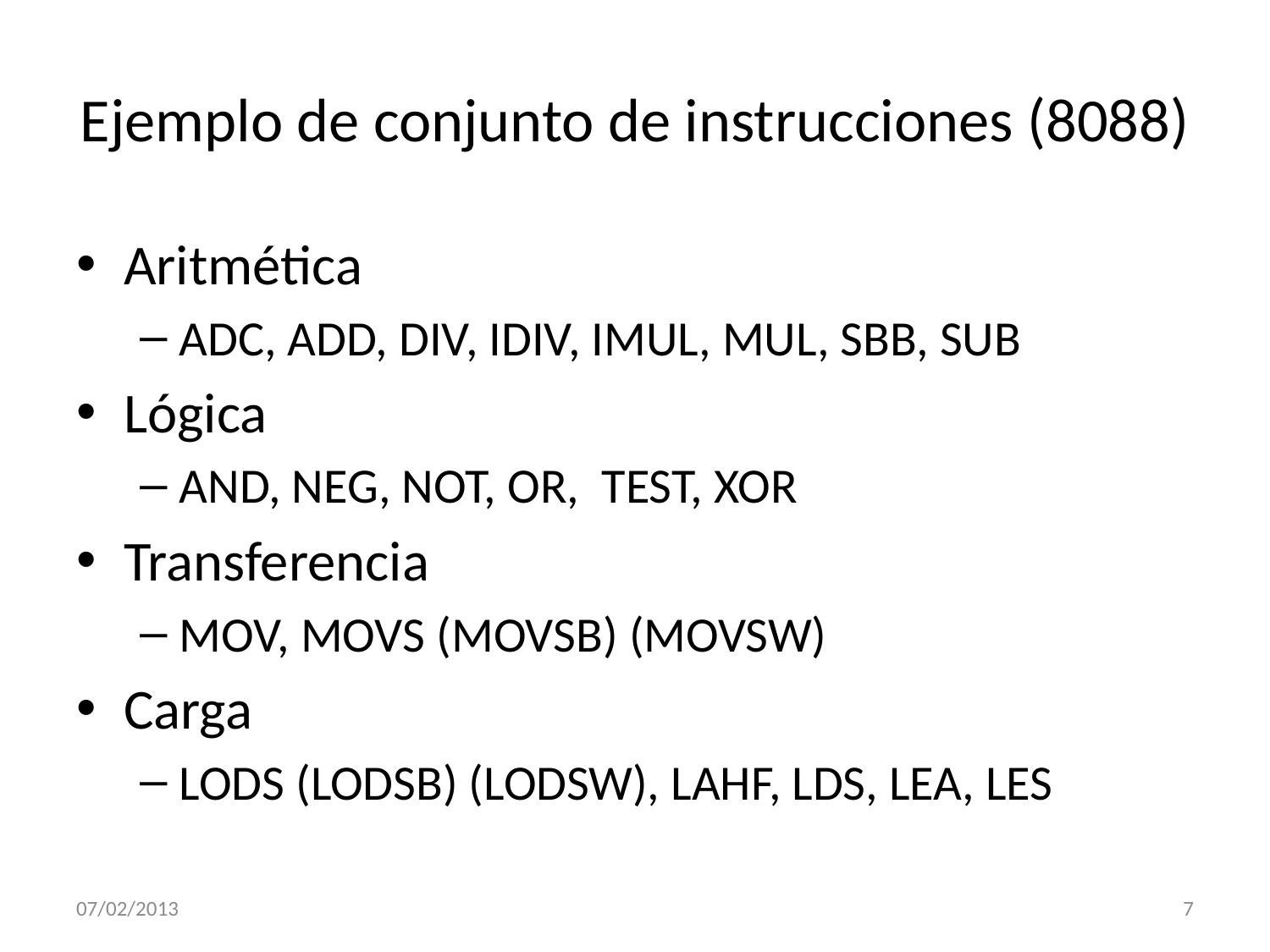

# Ejemplo de conjunto de instrucciones (8088)
Aritmética
ADC, ADD, DIV, IDIV, IMUL, MUL, SBB, SUB
Lógica
AND, NEG, NOT, OR,  TEST, XOR
Transferencia
MOV, MOVS (MOVSB) (MOVSW)
Carga
LODS (LODSB) (LODSW), LAHF, LDS, LEA, LES

07/02/2013
7